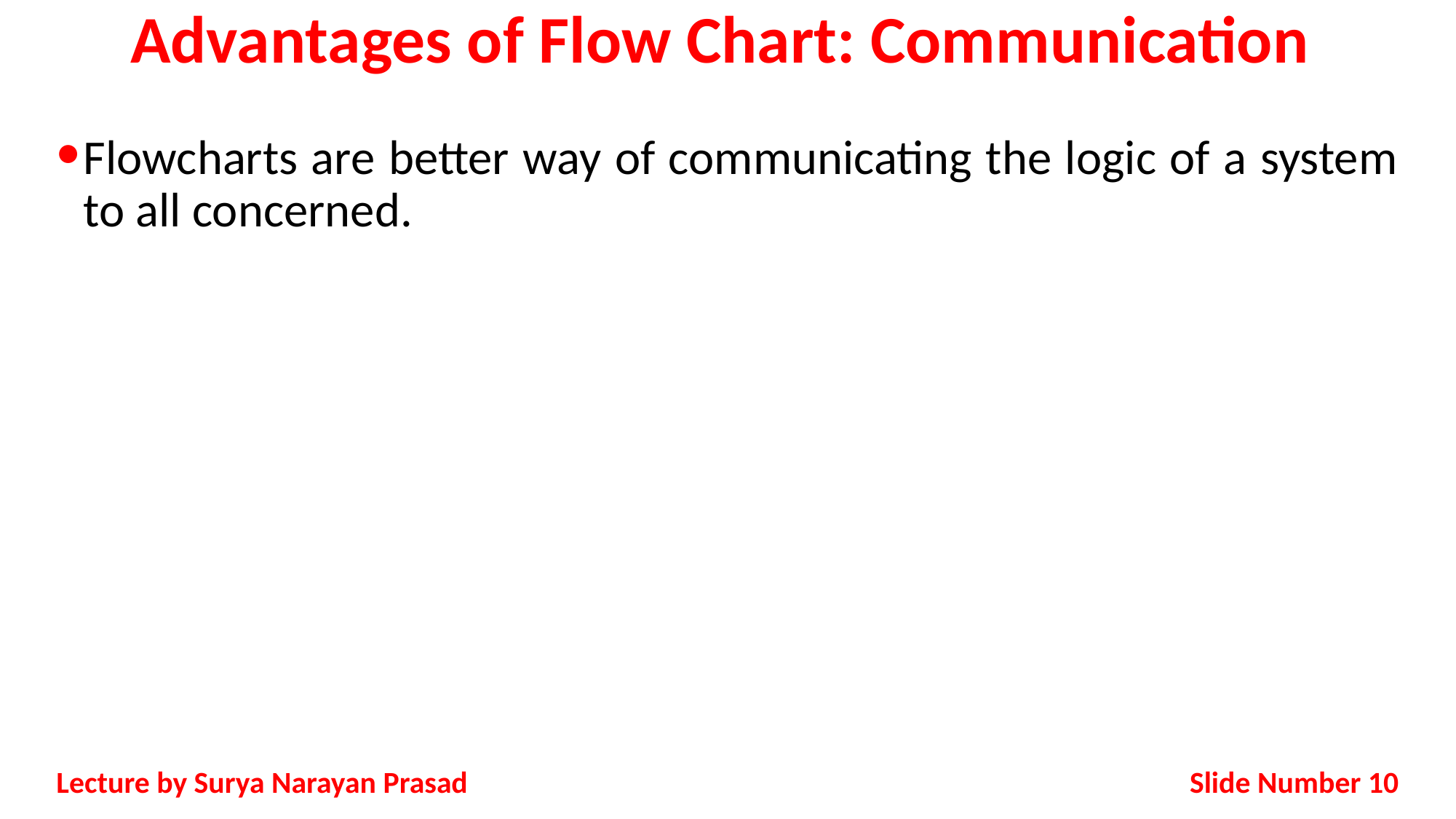

# Advantages of Flow Chart: Communication
Flowcharts are better way of communicating the logic of a system to all concerned.
Slide Number 10
Lecture by Surya Narayan Prasad